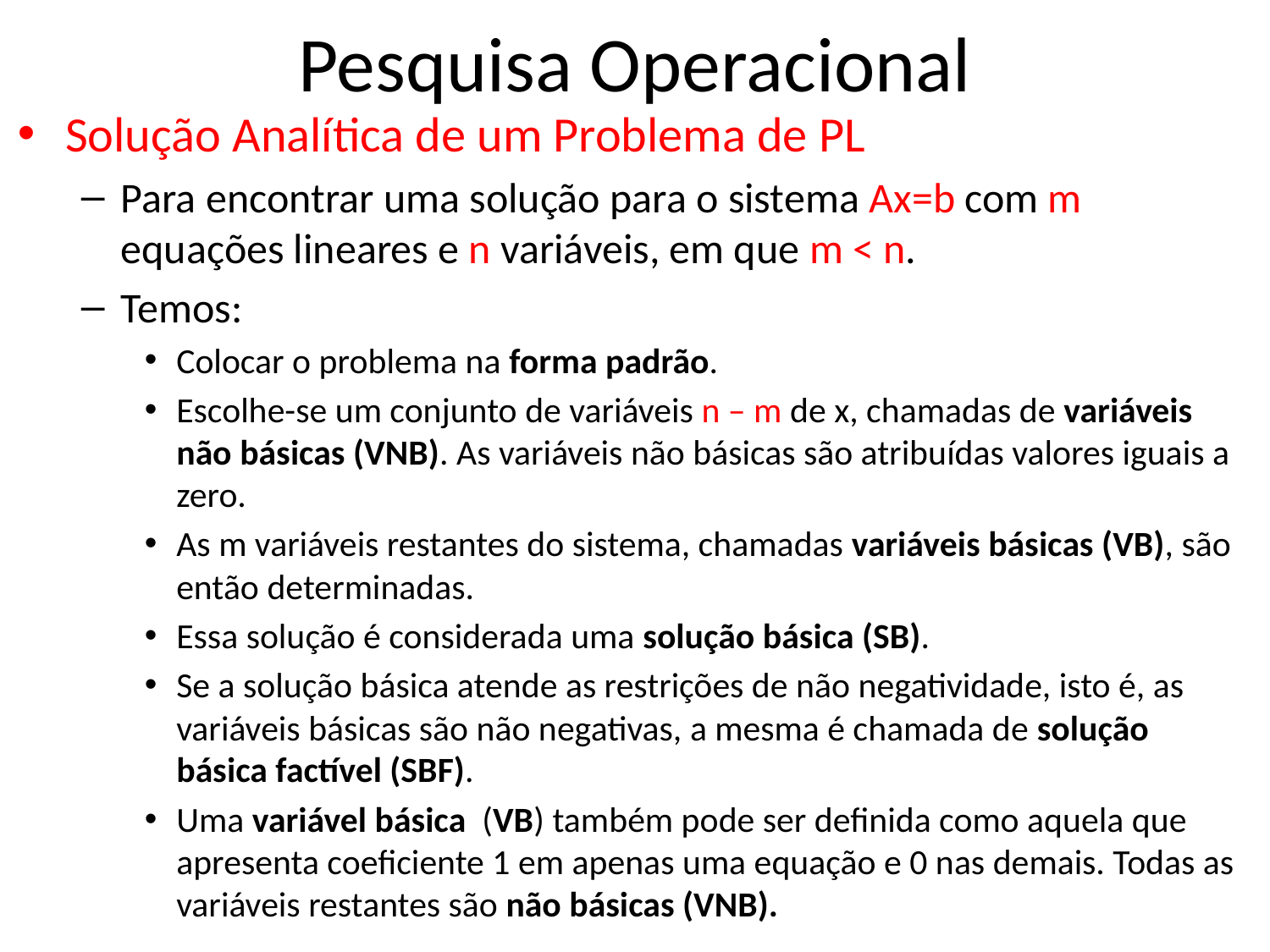

# Pesquisa Operacional
Solução Analítica de um Problema de PL
Para encontrar uma solução para o sistema Ax=b com m equações lineares e n variáveis, em que m < n.
Temos:
Colocar o problema na forma padrão.
Escolhe-se um conjunto de variáveis n – m de x, chamadas de variáveis não básicas (VNB). As variáveis não básicas são atribuídas valores iguais a zero.
As m variáveis restantes do sistema, chamadas variáveis básicas (VB), são então determinadas.
Essa solução é considerada uma solução básica (SB).
Se a solução básica atende as restrições de não negatividade, isto é, as variáveis básicas são não negativas, a mesma é chamada de solução básica factível (SBF).
Uma variável básica  (VB) também pode ser definida como aquela que apresenta coeficiente 1 em apenas uma equação e 0 nas demais. Todas as variáveis restantes são não básicas (VNB).